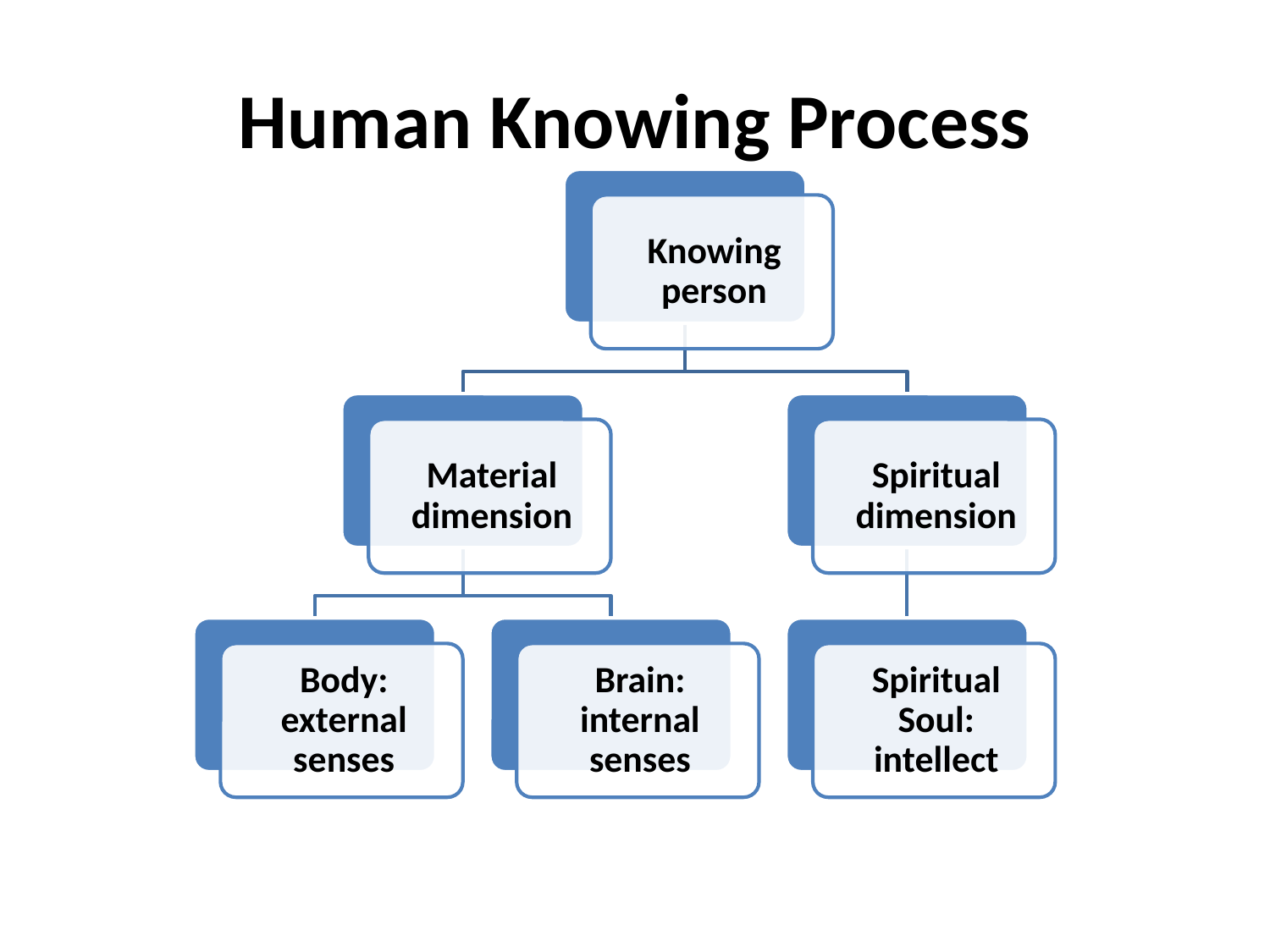

# Human Knowing Process
Knowing person
Material dimension
Body: external senses
Brain: internal senses
Spiritual dimension
Spiritual Soul: intellect